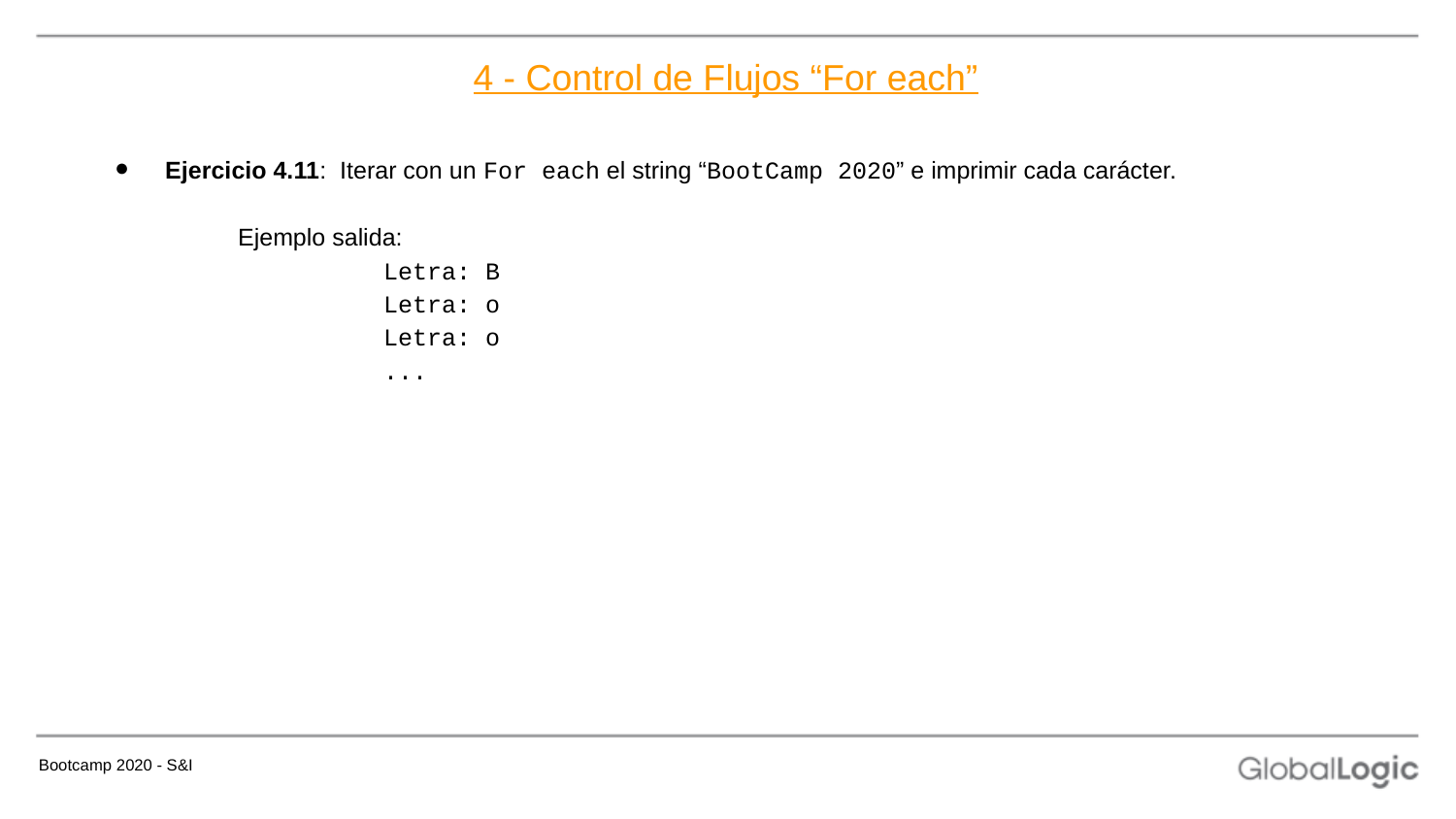

# 4 - Control de Flujos “For each”

Ejercicio 4.11:  Iterar con un For each el string “BootCamp 2020” e imprimir cada carácter.

Ejemplo salida:
Letra: B
Letra: o
Letra: o
...

Bootcamp 2020 - S&I